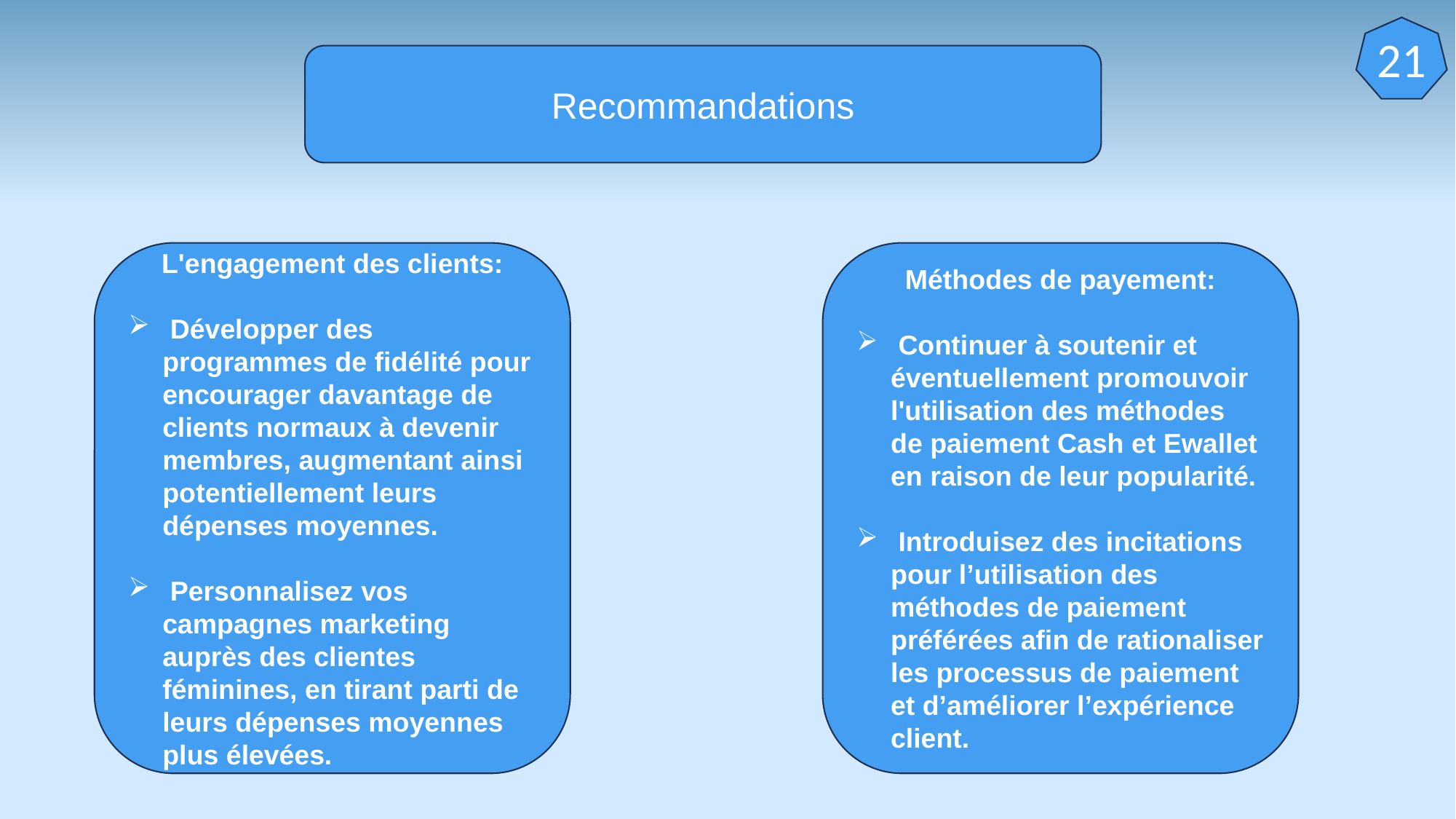

21
Recommandations
L'engagement des clients:

 Développer des programmes de fidélité pour encourager davantage de clients normaux à devenir membres, augmentant ainsi potentiellement leurs dépenses moyennes.

 Personnalisez vos campagnes marketing auprès des clientes féminines, en tirant parti de leurs dépenses moyennes plus élevées.
Méthodes de payement:

 Continuer à soutenir et éventuellement promouvoir l'utilisation des méthodes de paiement Cash et Ewallet en raison de leur popularité.

 Introduisez des incitations pour l’utilisation des méthodes de paiement préférées afin de rationaliser les processus de paiement et d’améliorer l’expérience client.